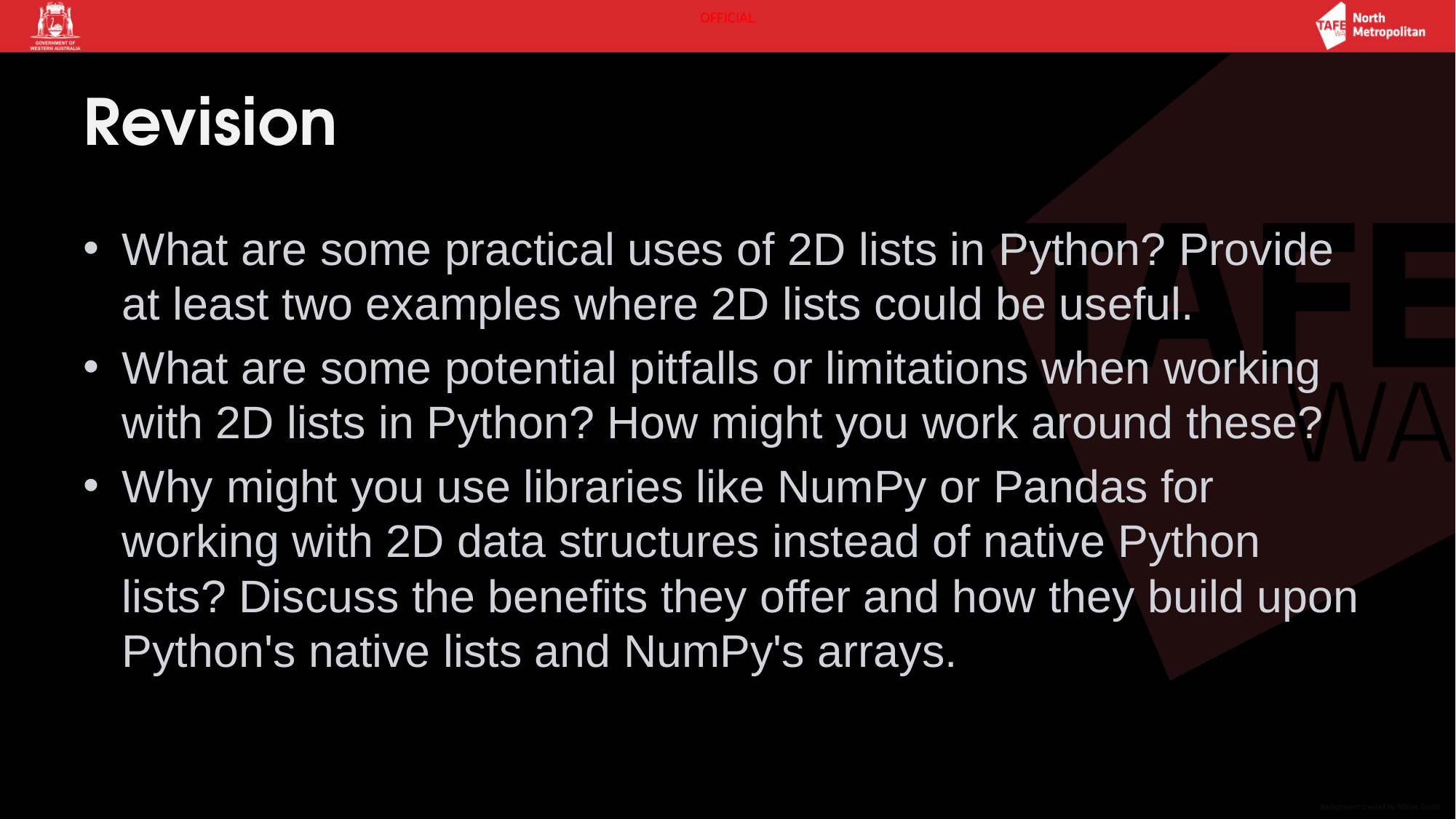

# Revision
What are some practical uses of 2D lists in Python? Provide at least two examples where 2D lists could be useful.
What are some potential pitfalls or limitations when working with 2D lists in Python? How might you work around these?
Why might you use libraries like NumPy or Pandas for working with 2D data structures instead of native Python lists? Discuss the benefits they offer and how they build upon Python's native lists and NumPy's arrays.